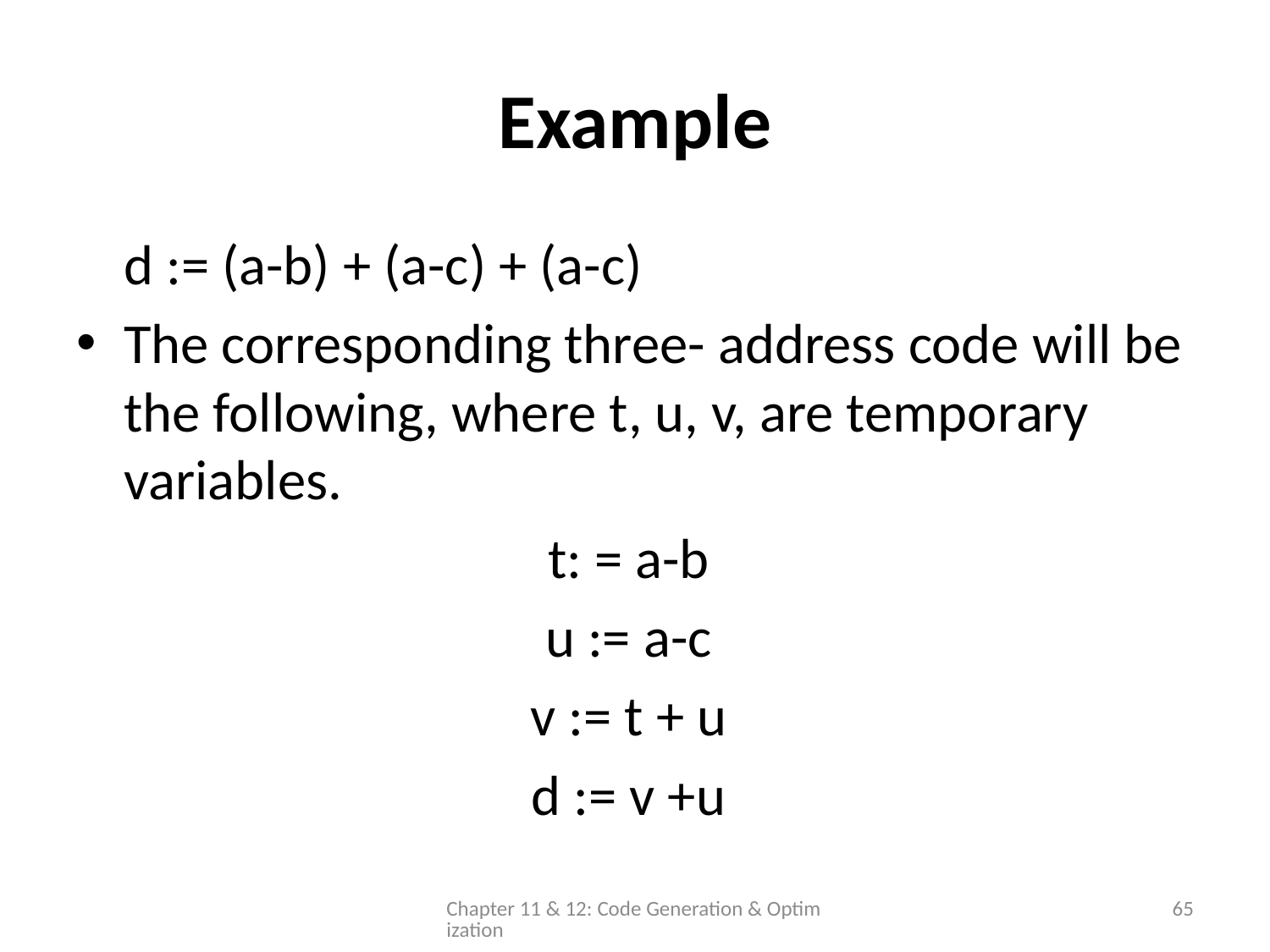

# Example
	d := (a-b) + (a-c) + (a-c)
The corresponding three- address code will be the following, where t, u, v, are temporary variables.
t: = a-b
u := a-c
v := t + u
d := v +u
Chapter 11 & 12: Code Generation & Optimization
65